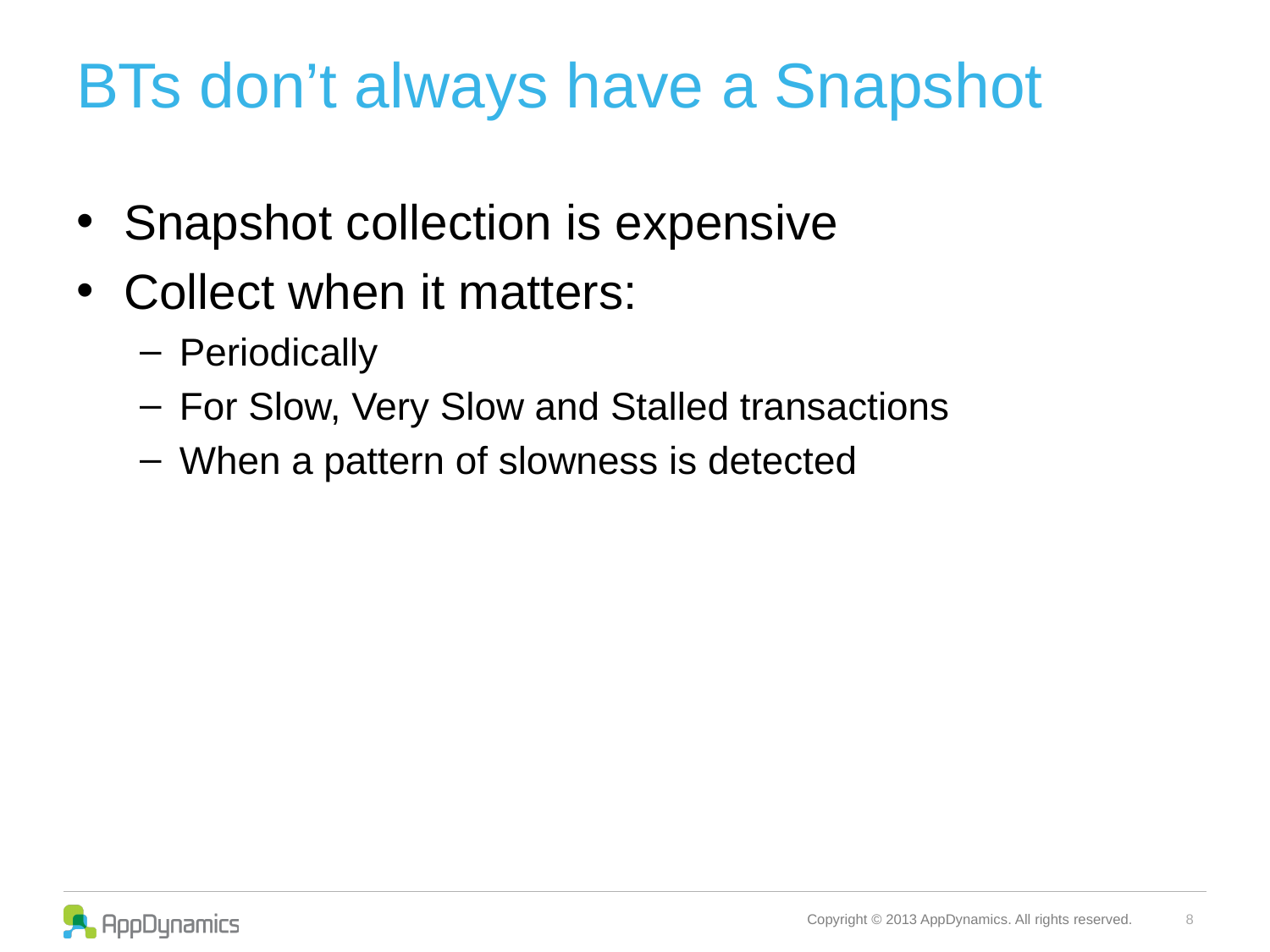

# BTs don’t always have a Snapshot
Snapshot collection is expensive
Collect when it matters:
Periodically
For Slow, Very Slow and Stalled transactions
When a pattern of slowness is detected

8